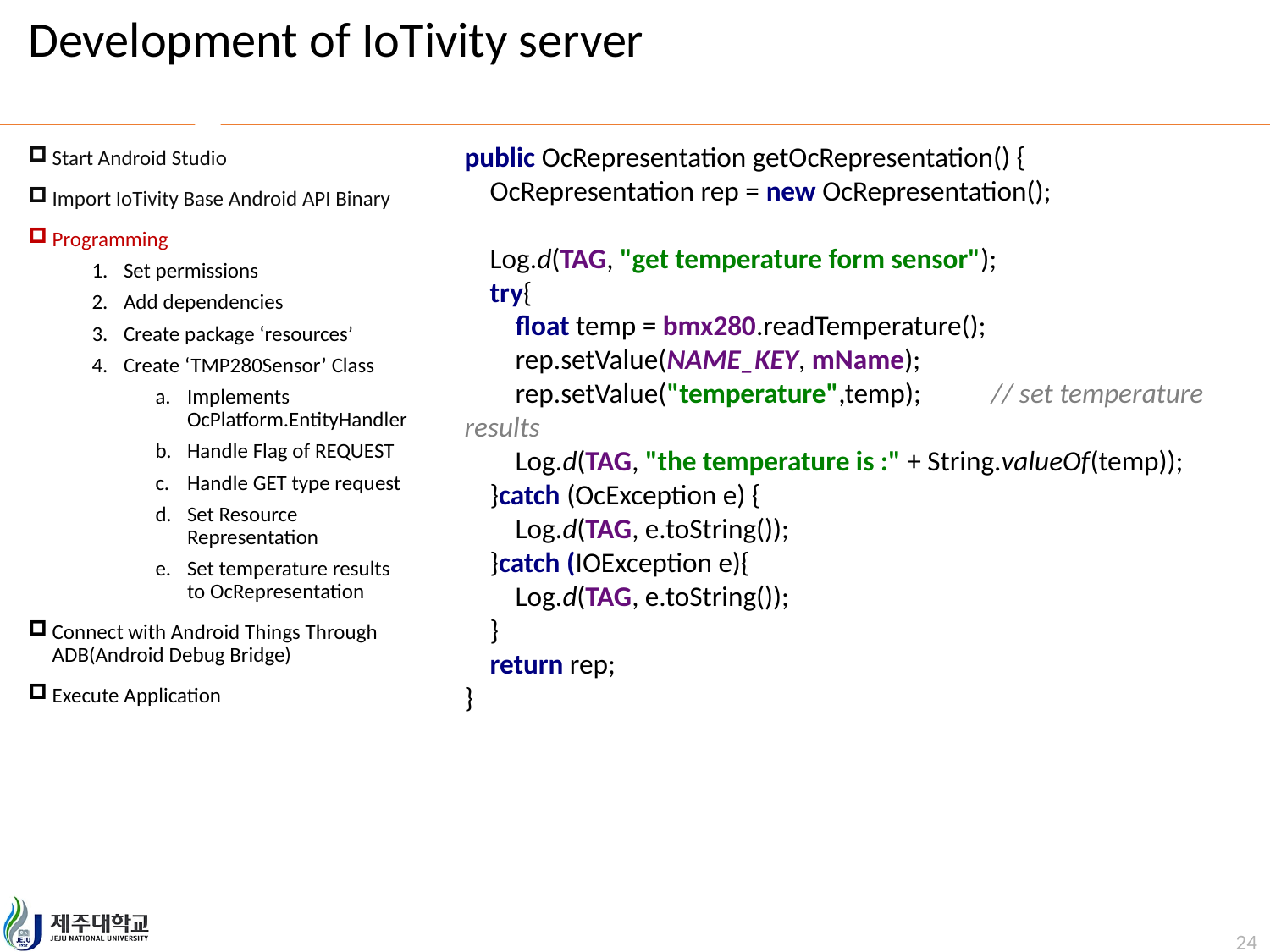

# Development of IoTivity server

public OcRepresentation getOcRepresentation() {
    OcRepresentation rep = new OcRepresentation();
    Log.d(TAG, "get temperature form sensor");
    try{
        float temp = bmx280.readTemperature();
        rep.setValue(NAME_KEY, mName);
        rep.setValue("temperature",temp);           // set temperature results
        Log.d(TAG, "the temperature is :" + String.valueOf(temp));
    }catch (OcException e) {
        Log.d(TAG, e.toString());
    }catch (IOException e){
        Log.d(TAG, e.toString());
    }
    return rep;
}
Start Android Studio
Import IoTivity Base Android API Binary
Programming
Set permissions
Add dependencies
Create package ‘resources’
Create ‘TMP280Sensor’ Class
Implements OcPlatform.EntityHandler
Handle Flag of REQUEST
Handle GET type request
Set Resource Representation
Set temperature results to OcRepresentation
Connect with Android Things Through ADB(Android Debug Bridge)
Execute Application
24